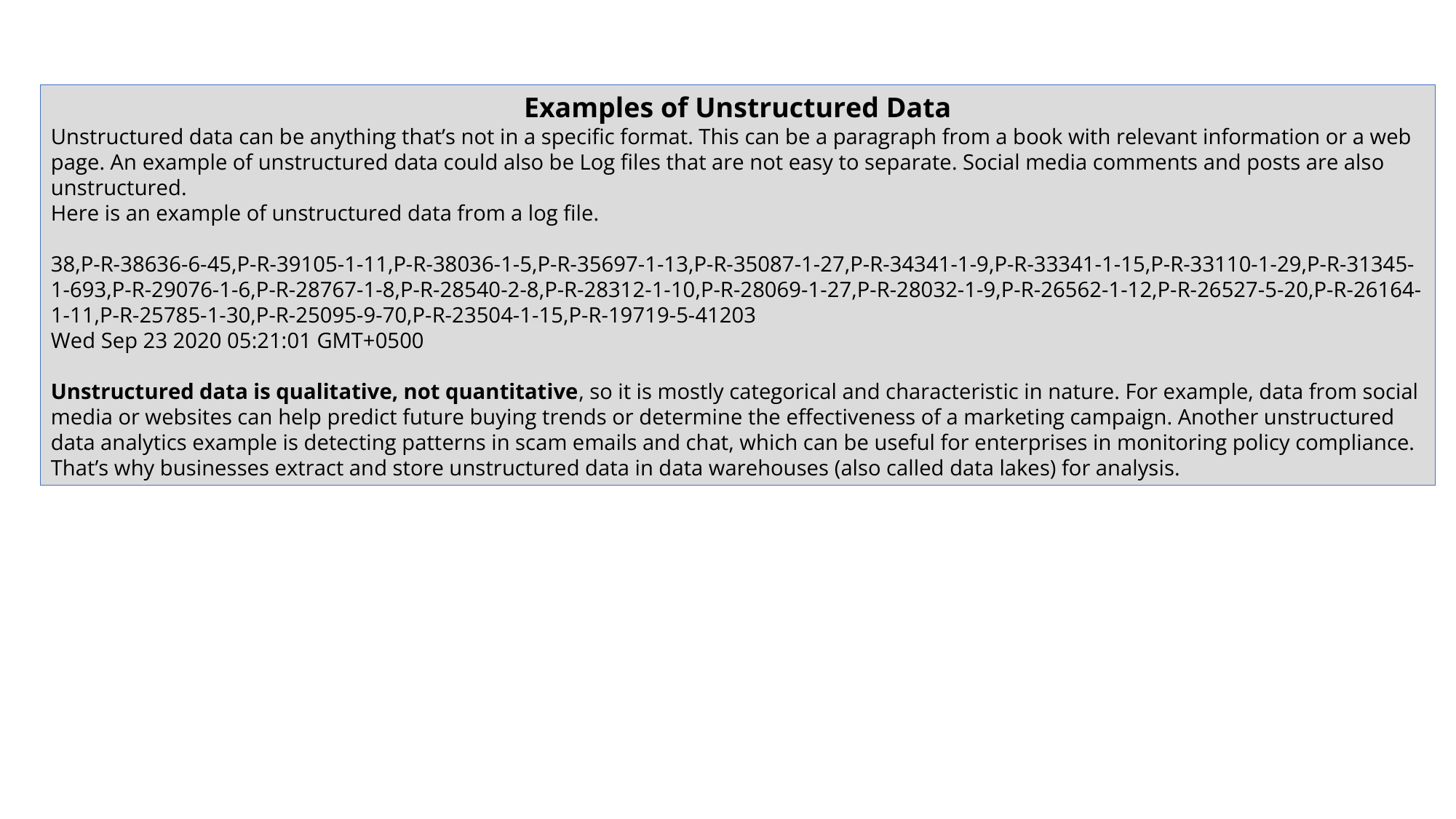

Examples of Unstructured Data
Unstructured data can be anything that’s not in a specific format. This can be a paragraph from a book with relevant information or a web page. An example of unstructured data could also be Log files that are not easy to separate. Social media comments and posts are also unstructured.
Here is an example of unstructured data from a log file.

38,P-R-38636-6-45,P-R-39105-1-11,P-R-38036-1-5,P-R-35697-1-13,P-R-35087-1-27,P-R-34341-1-9,P-R-33341-1-15,P-R-33110-1-29,P-R-31345-1-693,P-R-29076-1-6,P-R-28767-1-8,P-R-28540-2-8,P-R-28312-1-10,P-R-28069-1-27,P-R-28032-1-9,P-R-26562-1-12,P-R-26527-5-20,P-R-26164-1-11,P-R-25785-1-30,P-R-25095-9-70,P-R-23504-1-15,P-R-19719-5-41203
Wed Sep 23 2020 05:21:01 GMT+0500

Unstructured data is qualitative, not quantitative, so it is mostly categorical and characteristic in nature. For example, data from social media or websites can help predict future buying trends or determine the effectiveness of a marketing campaign. Another unstructured data analytics example is detecting patterns in scam emails and chat, which can be useful for enterprises in monitoring policy compliance. That’s why businesses extract and store unstructured data in data warehouses (also called data lakes) for analysis.